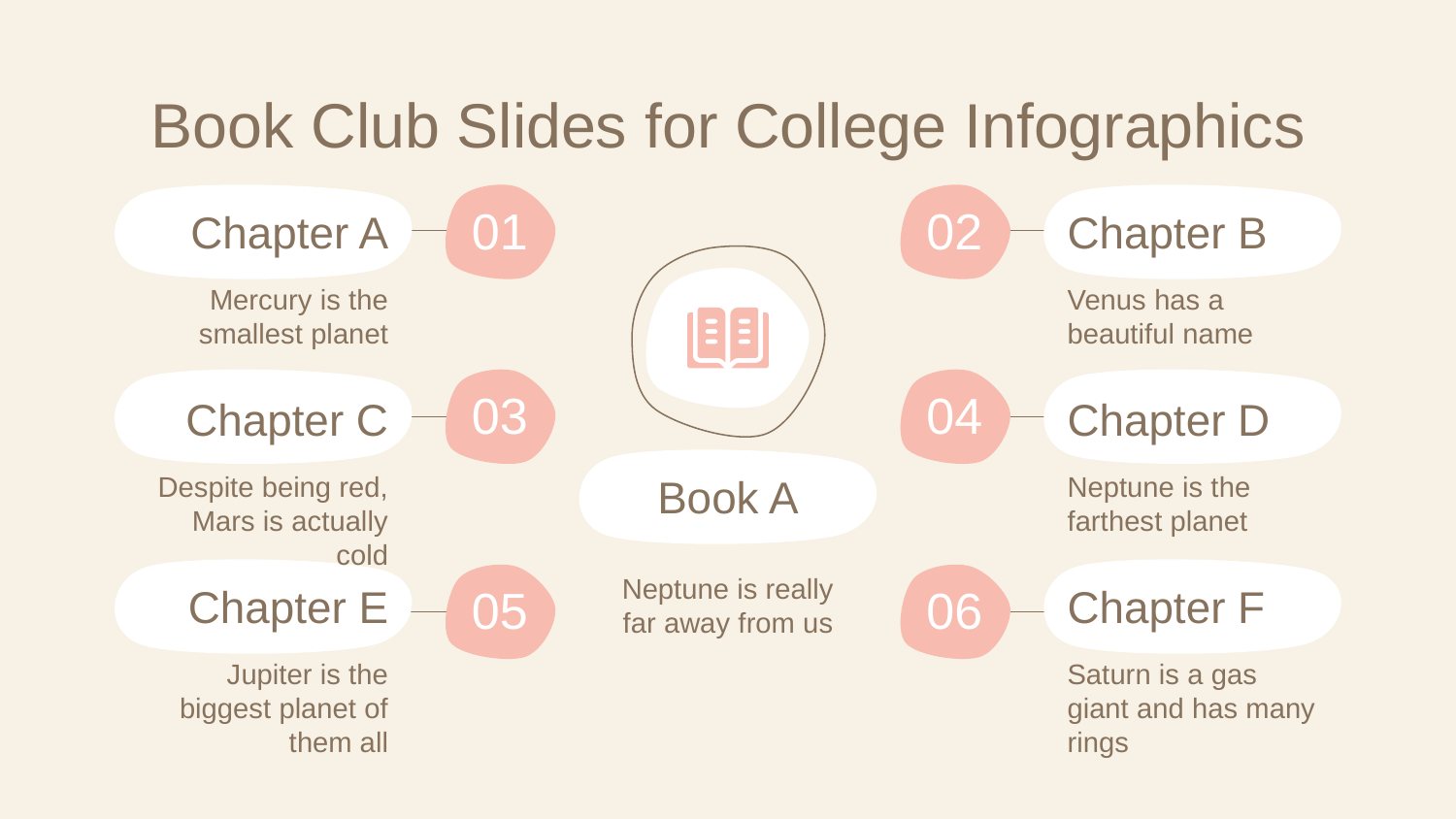

# Book Club Slides for College Infographics

01
02
Chapter A
Chapter B

Mercury is the smallest planet
Venus has a beautiful name

03
04
Chapter C
Chapter D
Despite being red, Mars is actually cold
Neptune is the farthest planet
Book A

Neptune is really far away from us

05
06
Chapter E
Chapter F
Jupiter is the biggest planet of them all
Saturn is a gas giant and has many rings